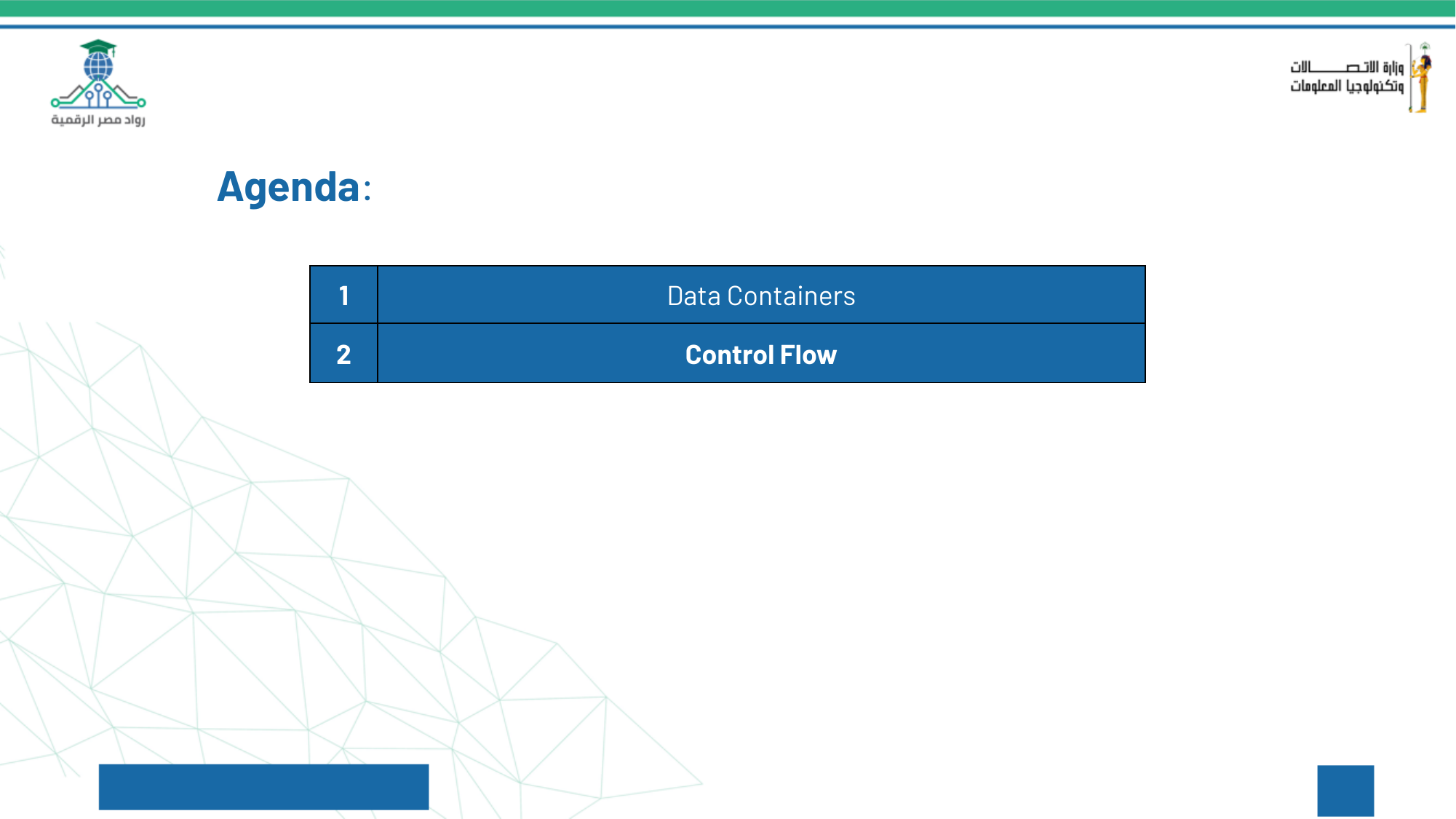

Agenda:
| 1 | Data Containers |
| --- | --- |
| 2 | Control Flow |